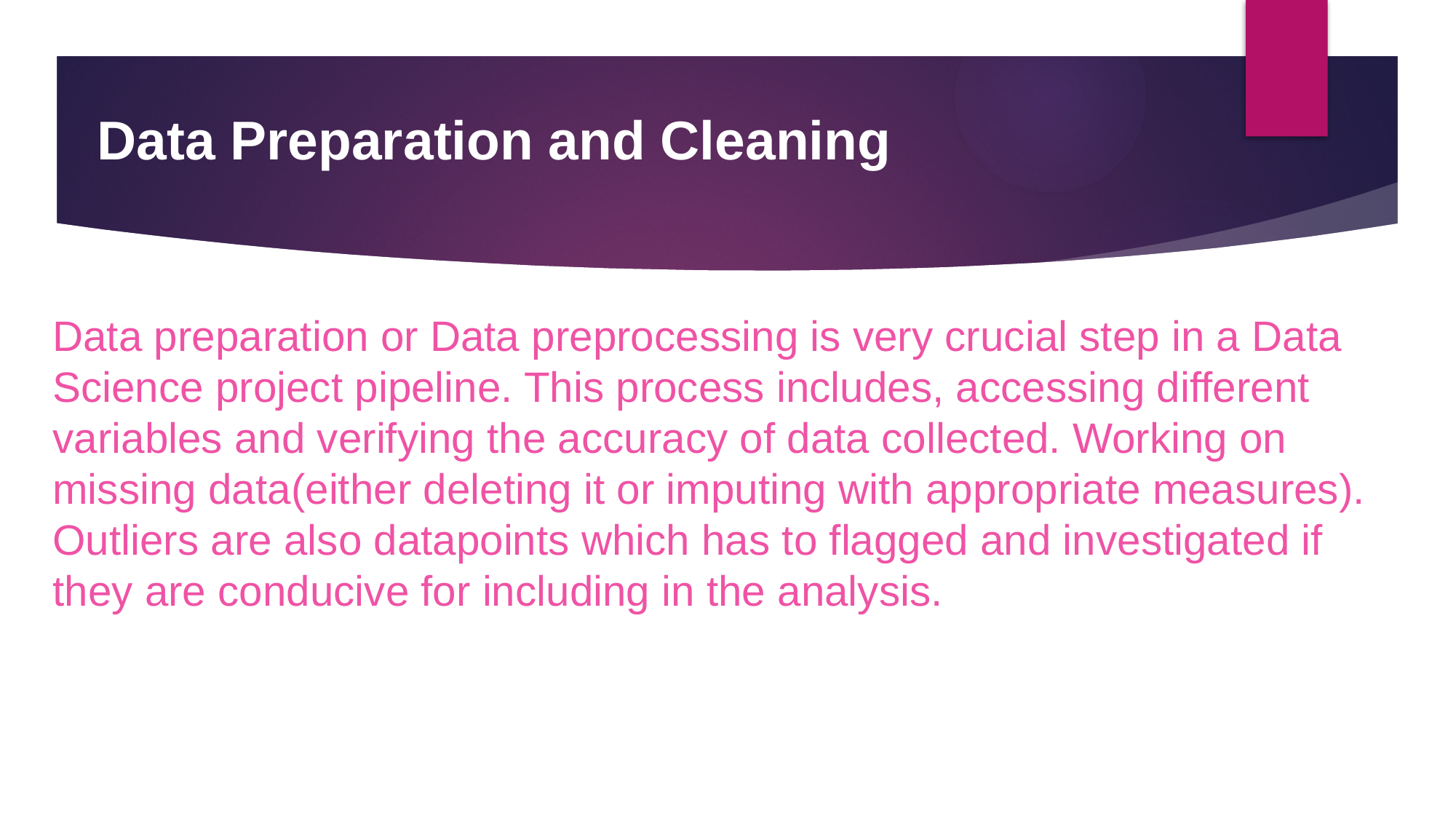

# Data Preparation and Cleaning
Data preparation or Data preprocessing is very crucial step in a Data Science project pipeline. This process includes, accessing different variables and verifying the accuracy of data collected. Working on missing data(either deleting it or imputing with appropriate measures). Outliers are also datapoints which has to flagged and investigated if they are conducive for including in the analysis.